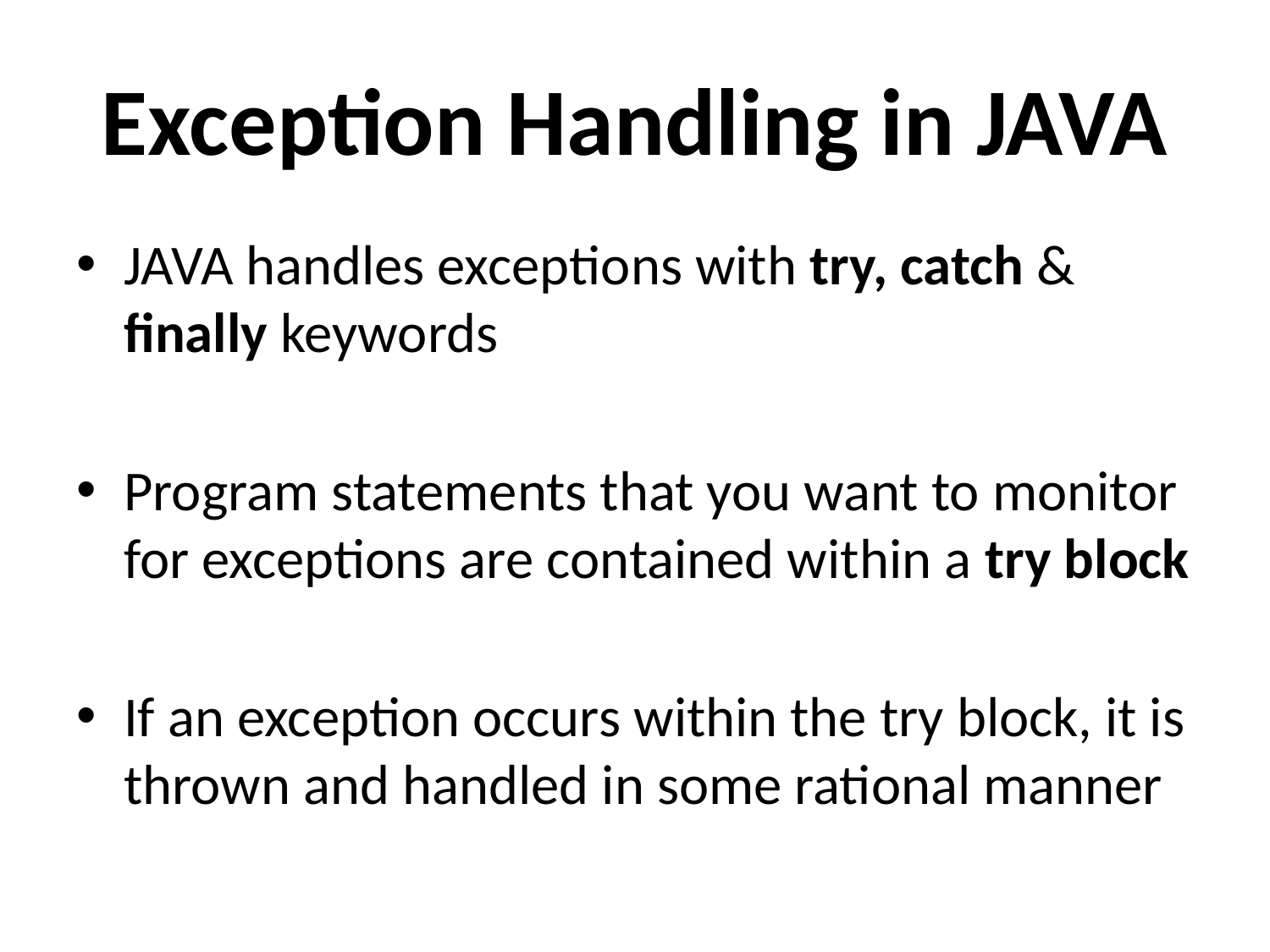

# Exception Handling in JAVA
JAVA handles exceptions with try, catch & finally keywords

Program statements that you want to monitor for exceptions are contained within a try block

If an exception occurs within the try block, it is thrown and handled in some rational manner